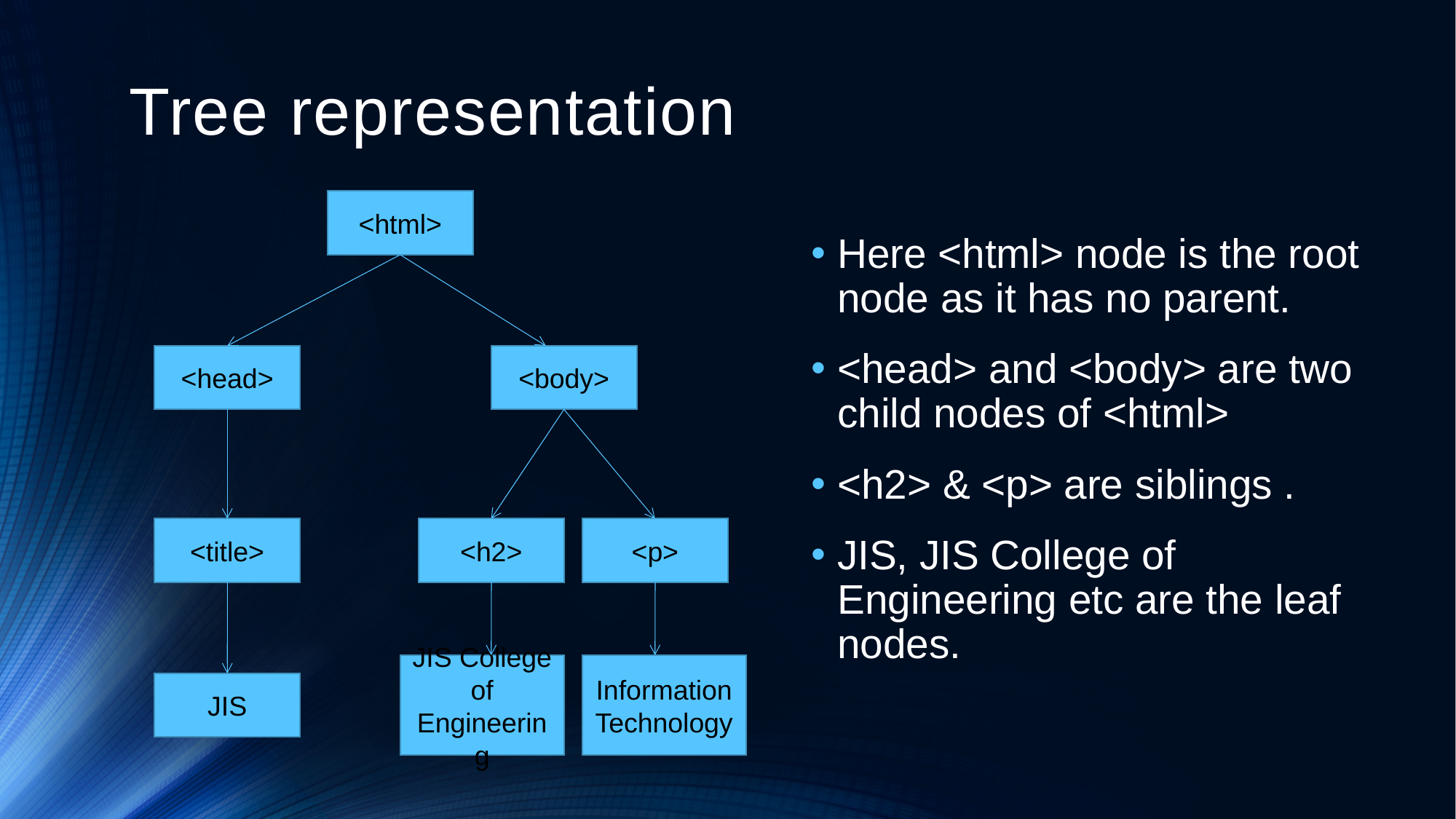

# Tree representation

<html>

Here <html> node is the root node as it has no parent.
<head> and <body> are two child nodes of <html>
<h2> & <p> are siblings .
JIS, JIS College of Engineering etc are the leaf nodes.

<head>

<body>

<title>

<h2>

<p>

JIS College of Engineering

Information Technology

JIS